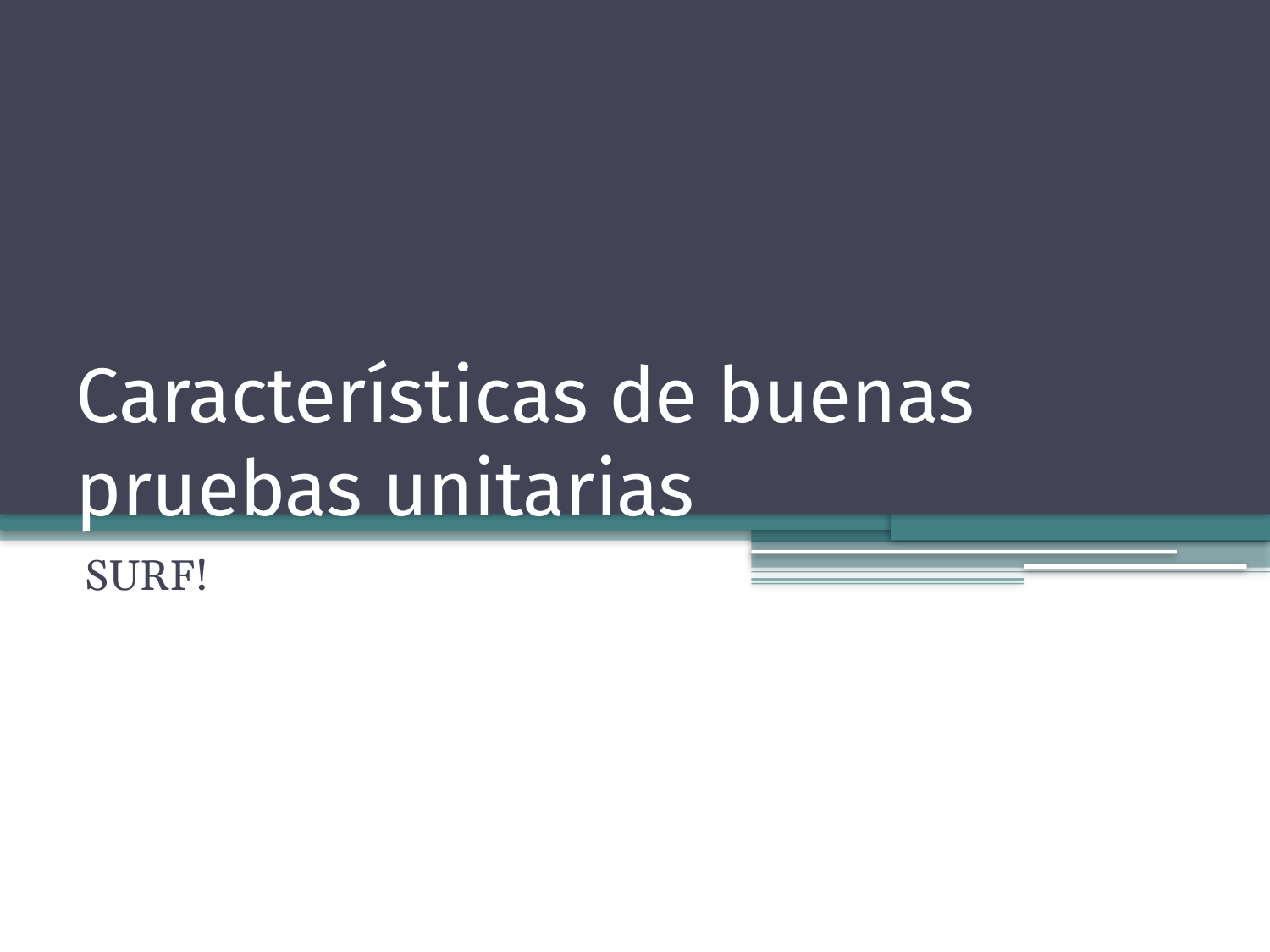

# Características de buenas pruebas unitarias
SURF!